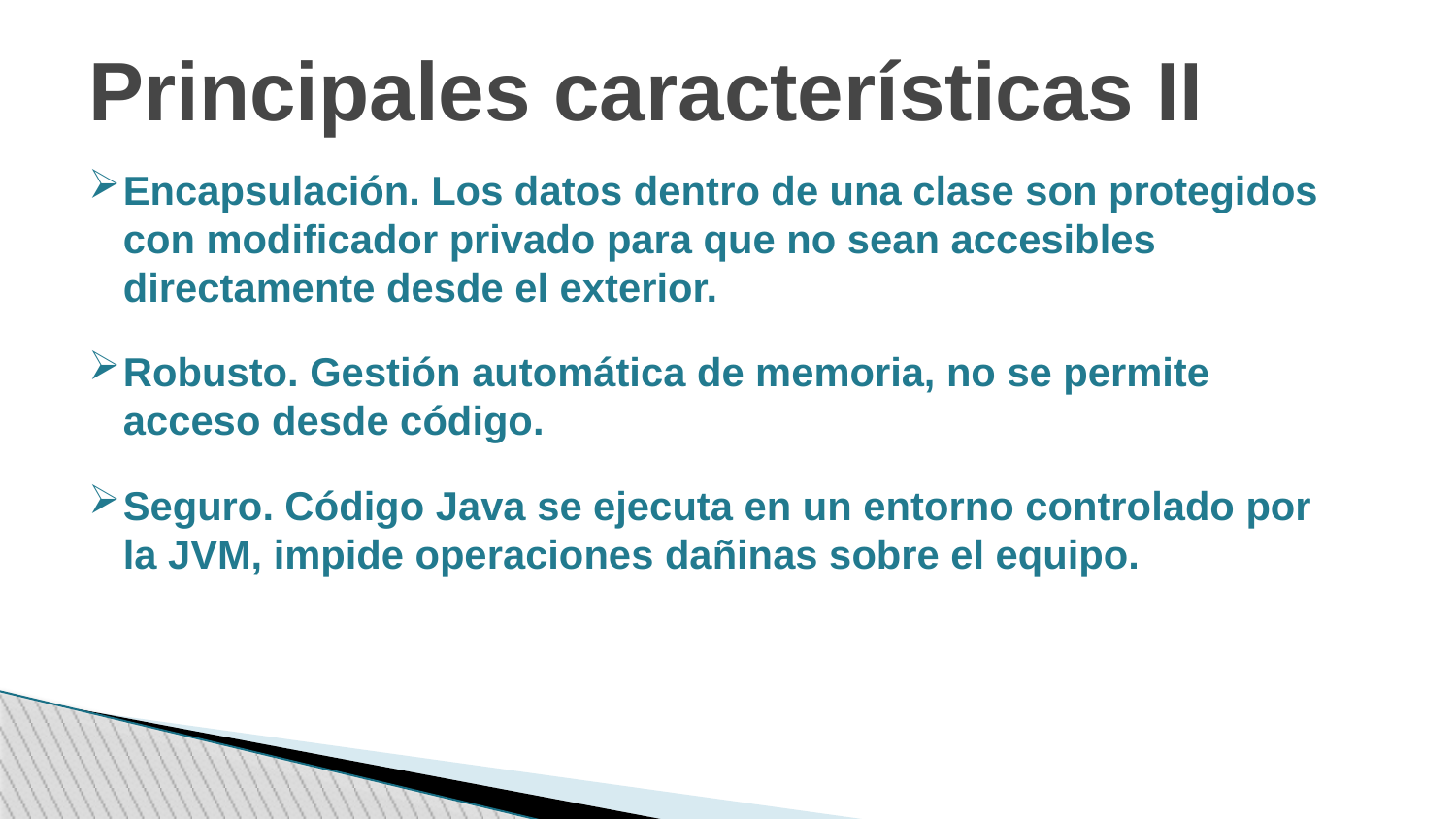

Principales características II
Encapsulación. Los datos dentro de una clase son protegidos con modificador privado para que no sean accesibles directamente desde el exterior.
Robusto. Gestión automática de memoria, no se permite acceso desde código.
Seguro. Código Java se ejecuta en un entorno controlado por la JVM, impide operaciones dañinas sobre el equipo.